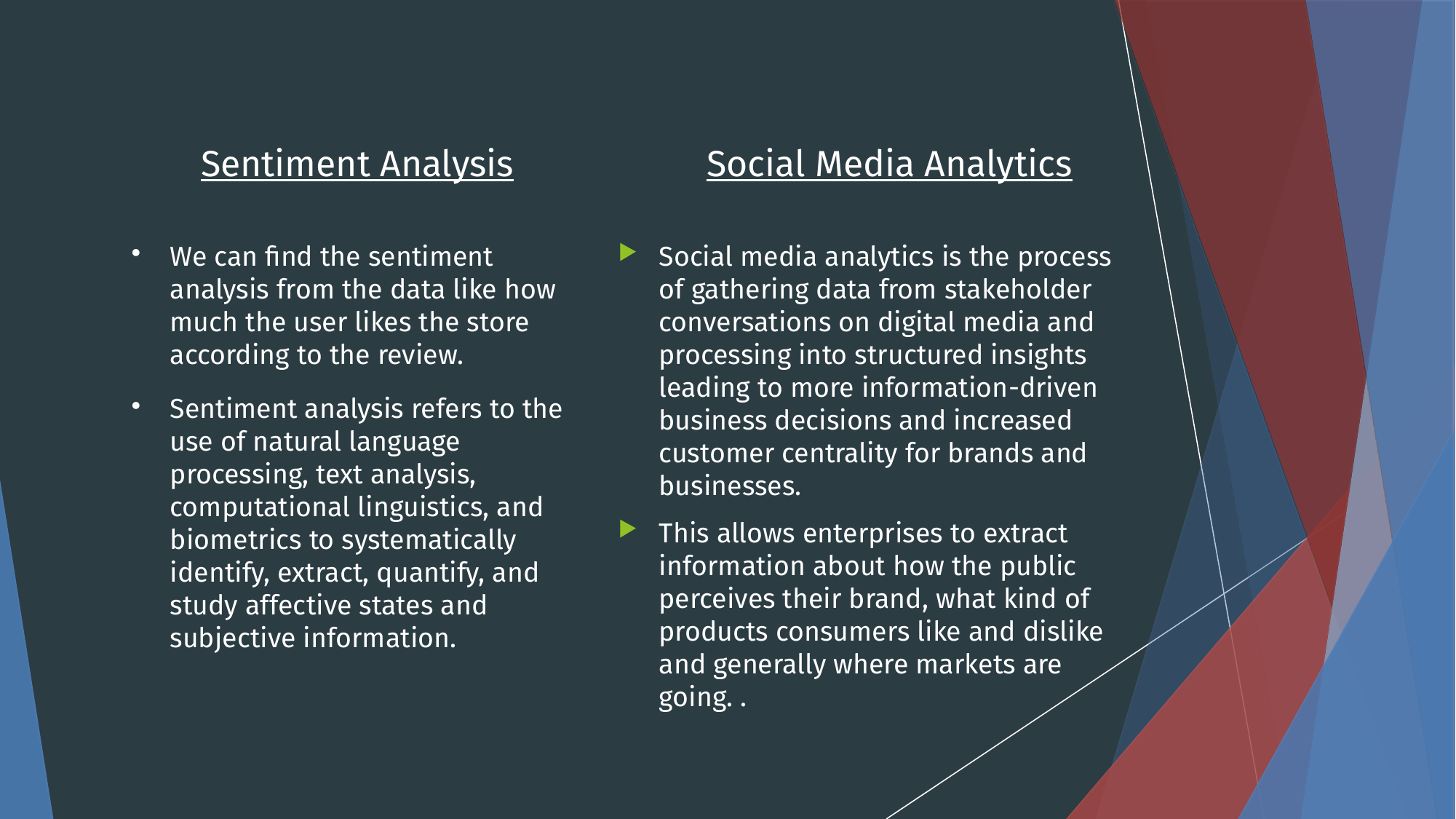

Sentiment Analysis
Social Media Analytics
We can find the sentiment analysis from the data like how much the user likes the store according to the review.
Sentiment analysis refers to the use of natural language processing, text analysis, computational linguistics, and biometrics to systematically identify, extract, quantify, and study affective states and subjective information.
Social media analytics is the process of gathering data from stakeholder conversations on digital media and processing into structured insights leading to more information-driven business decisions and increased customer centrality for brands and businesses.
This allows enterprises to extract information about how the public perceives their brand, what kind of products consumers like and dislike and generally where markets are going. .